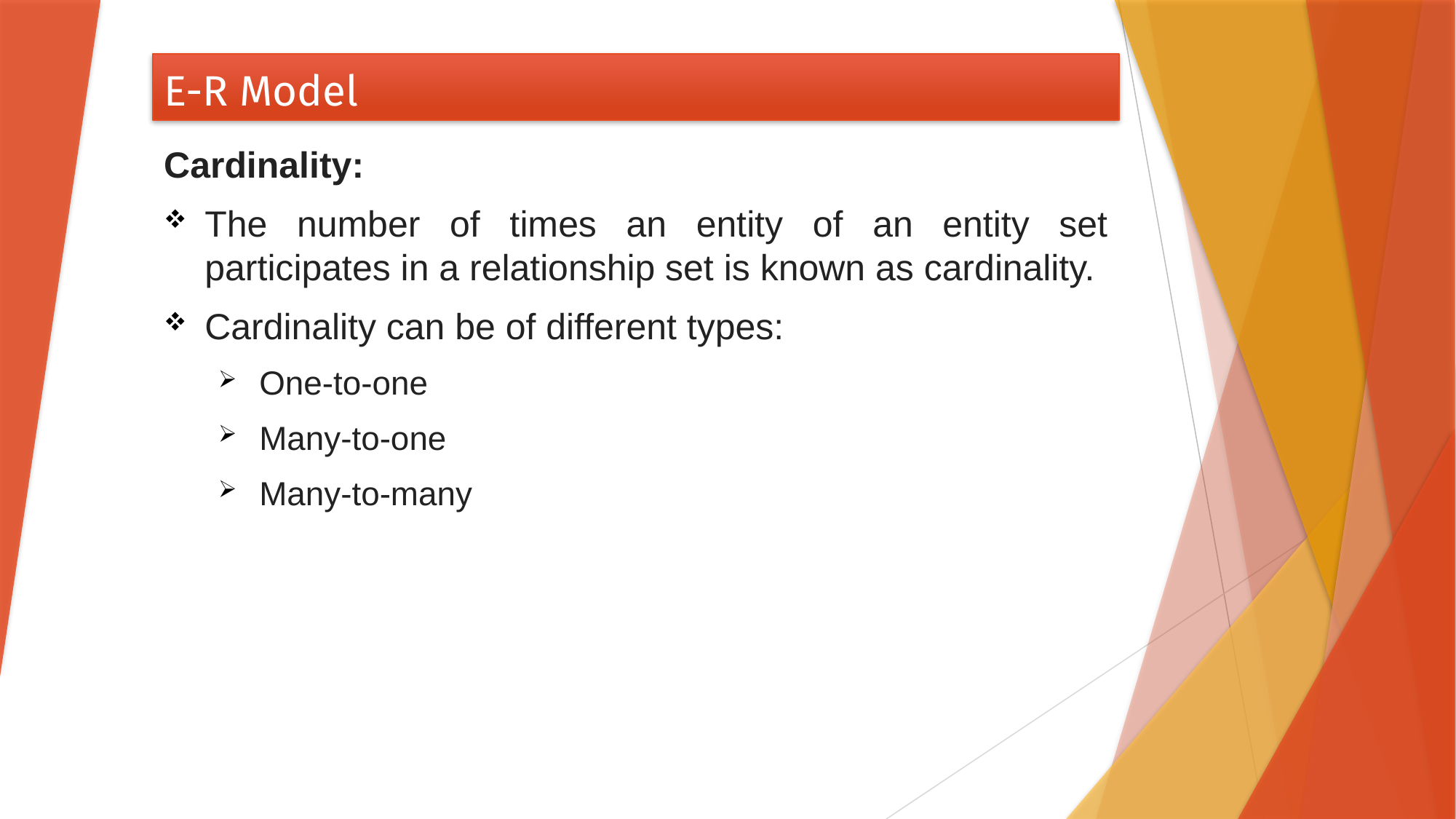

# E-R Model
Cardinality:
The number of times an entity of an entity set participates in a relationship set is known as cardinality.
Cardinality can be of different types:
One-to-one
Many-to-one
Many-to-many